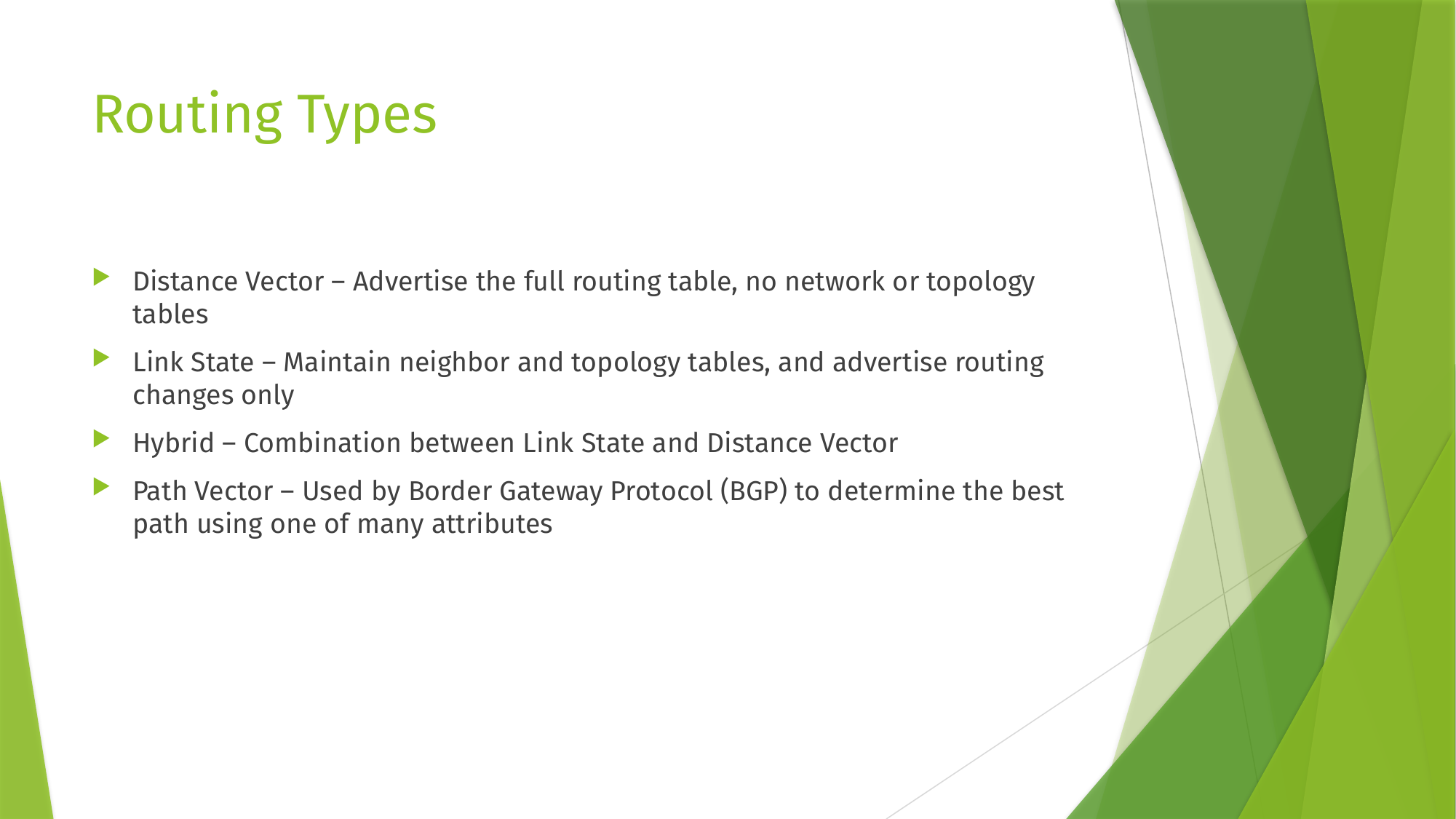

# Routing Types
Distance Vector – Advertise the full routing table, no network or topology tables
Link State – Maintain neighbor and topology tables, and advertise routing changes only
Hybrid – Combination between Link State and Distance Vector
Path Vector – Used by Border Gateway Protocol (BGP) to determine the best path using one of many attributes